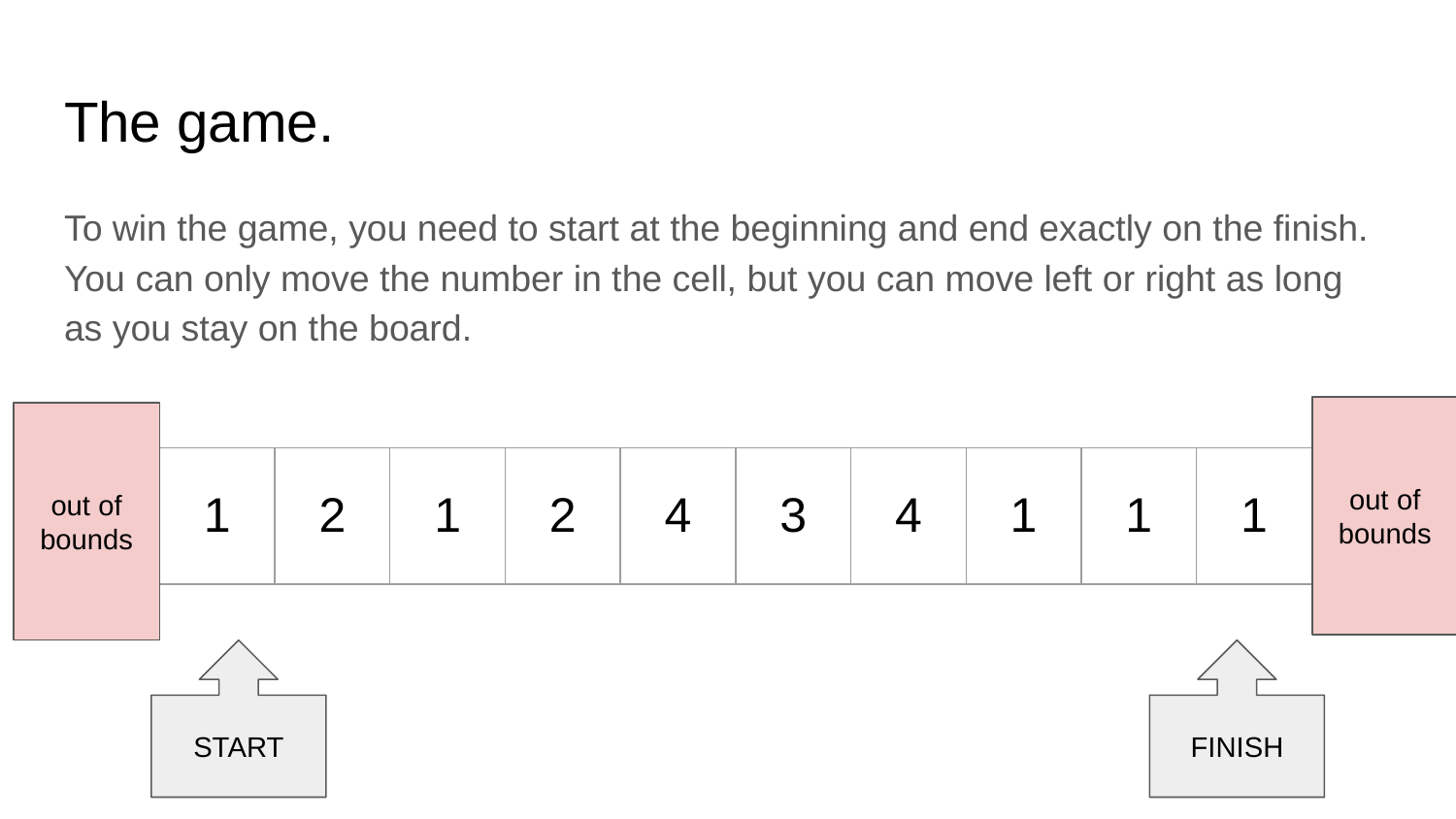

# The game.
To win the game, you need to start at the beginning and end exactly on the finish.  You can only move the number in the cell, but you can move left or right as long as you stay on the board.
out of bounds
out of bounds
| 1 | 2 | 1 | 2 | 4 | 3 | 4 | 1 | 1 | 1 |
| --- | --- | --- | --- | --- | --- | --- | --- | --- | --- |
START
FINISH